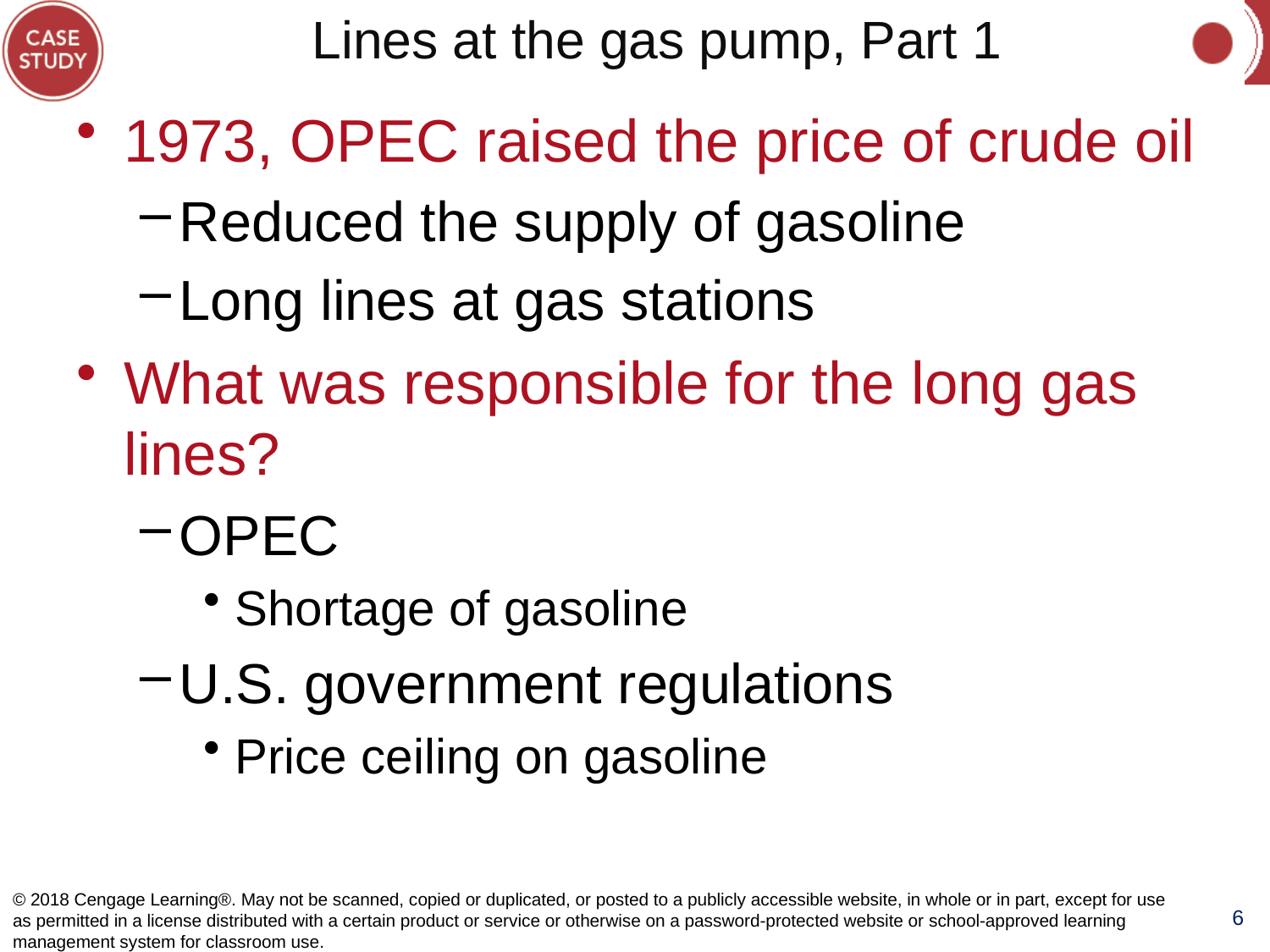

# Lines at the gas pump, Part 1
1973, OPEC raised the price of crude oil
Reduced the supply of gasoline
Long lines at gas stations
What was responsible for the long gas lines?
OPEC
Shortage of gasoline
U.S. government regulations
Price ceiling on gasoline
© 2018 Cengage Learning®. May not be scanned, copied or duplicated, or posted to a publicly accessible website, in whole or in part, except for use as permitted in a license distributed with a certain product or service or otherwise on a password-protected website or school-approved learning management system for classroom use.
6